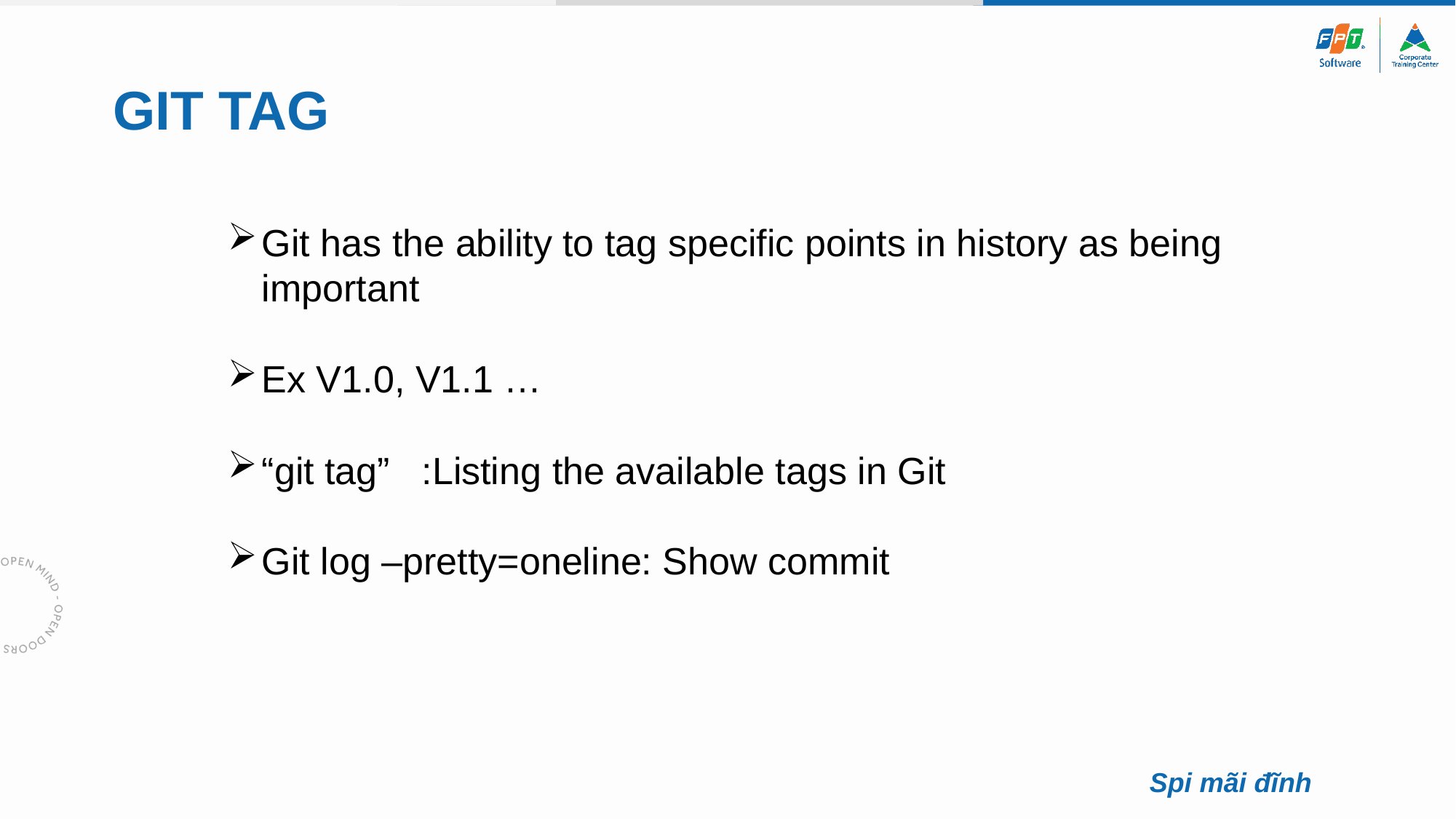

# GIT TAG
Git has the ability to tag specific points in history as being important

Ex V1.0, V1.1 …

“git tag”   :Listing the available tags in Git

Git log –pretty=oneline: Show commit
Spi mãi đĩnh